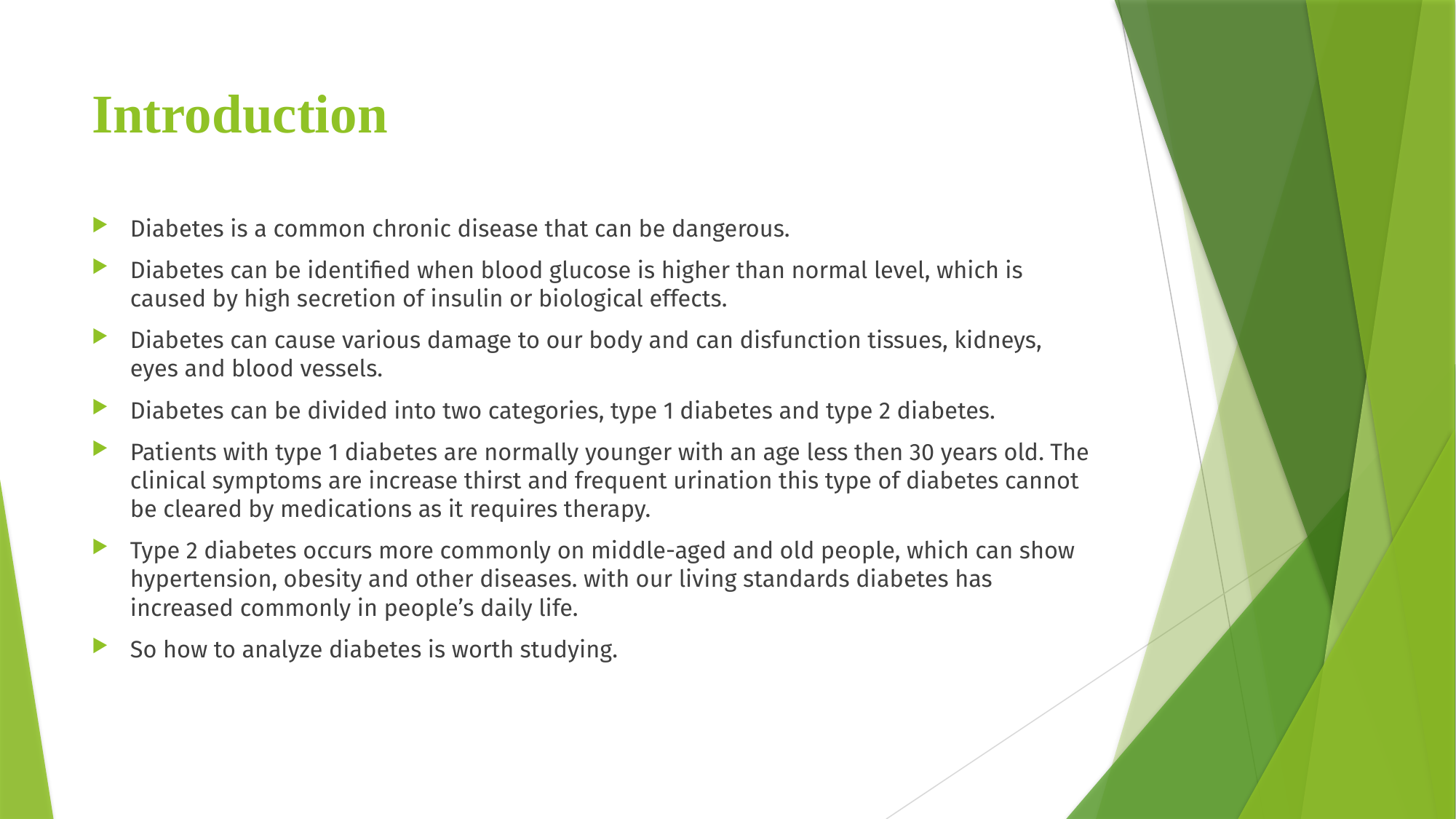

# Introduction
Diabetes is a common chronic disease that can be dangerous.
Diabetes can be identified when blood glucose is higher than normal level, which is caused by high secretion of insulin or biological effects.
Diabetes can cause various damage to our body and can disfunction tissues, kidneys, eyes and blood vessels.
Diabetes can be divided into two categories, type 1 diabetes and type 2 diabetes.
Patients with type 1 diabetes are normally younger with an age less then 30 years old. The clinical symptoms are increase thirst and frequent urination this type of diabetes cannot be cleared by medications as it requires therapy.
Type 2 diabetes occurs more commonly on middle-aged and old people, which can show hypertension, obesity and other diseases. with our living standards diabetes has increased commonly in people’s daily life.
So how to analyze diabetes is worth studying.